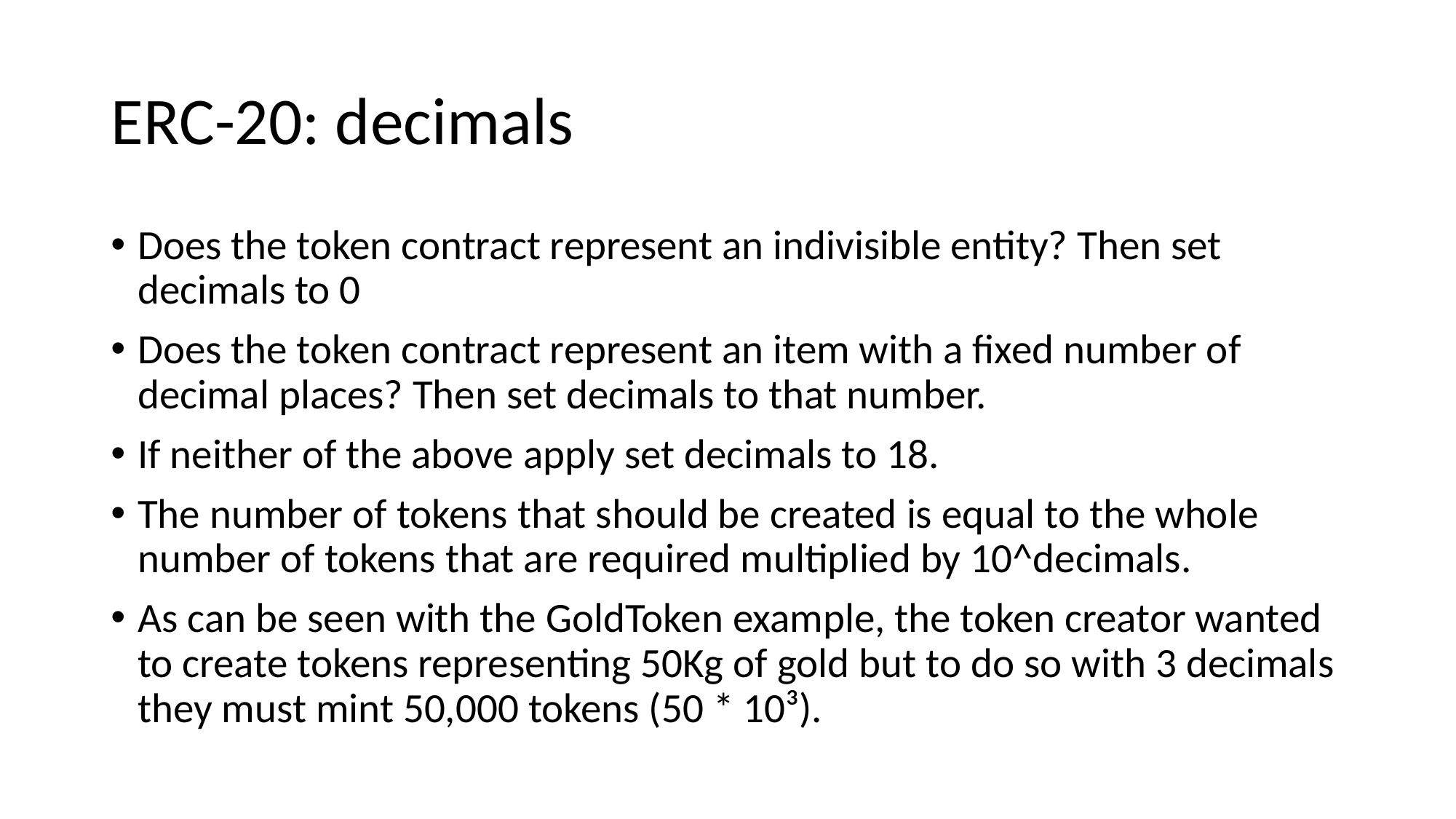

# ERC-20: decimals
Does the token contract represent an indivisible entity? Then set decimals to 0
Does the token contract represent an item with a fixed number of decimal places? Then set decimals to that number.
If neither of the above apply set decimals to 18.
The number of tokens that should be created is equal to the whole number of tokens that are required multiplied by 10^decimals.
As can be seen with the GoldToken example, the token creator wanted to create tokens representing 50Kg of gold but to do so with 3 decimals they must mint 50,000 tokens (50 * 10³).